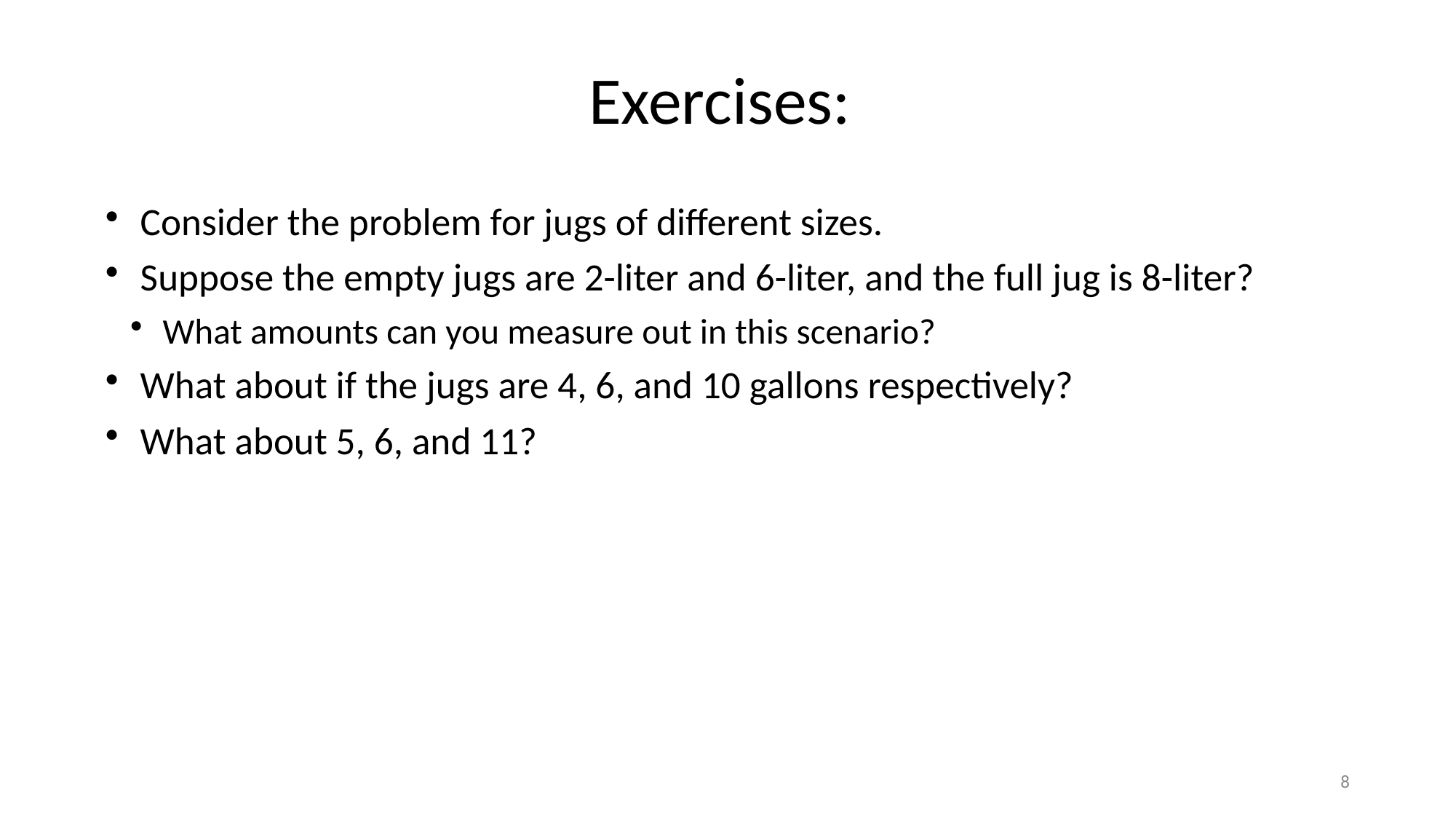

# Exercises:
Consider the problem for jugs of different sizes.
Suppose the empty jugs are 2-liter and 6-liter, and the full jug is 8-liter?
What amounts can you measure out in this scenario?
What about if the jugs are 4, 6, and 10 gallons respectively?
What about 5, 6, and 11?
8